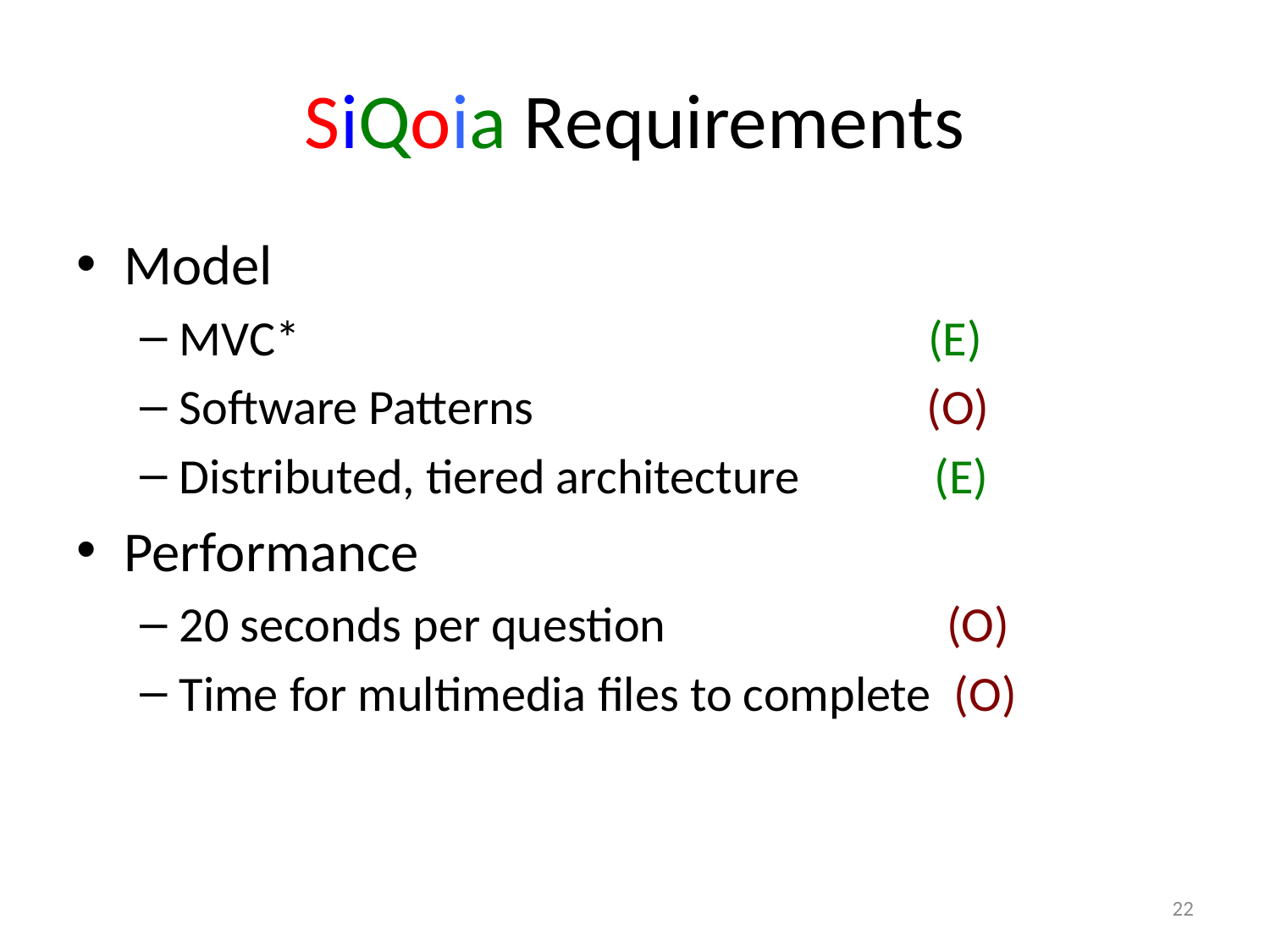

# SiQoia Requirements
Model
MVC*                                                        (E)
Software Patterns                                   (O)
Distributed, tiered architecture            (E)
Performance
20 seconds per question                         (O)
Time for multimedia files to complete  (O)
22